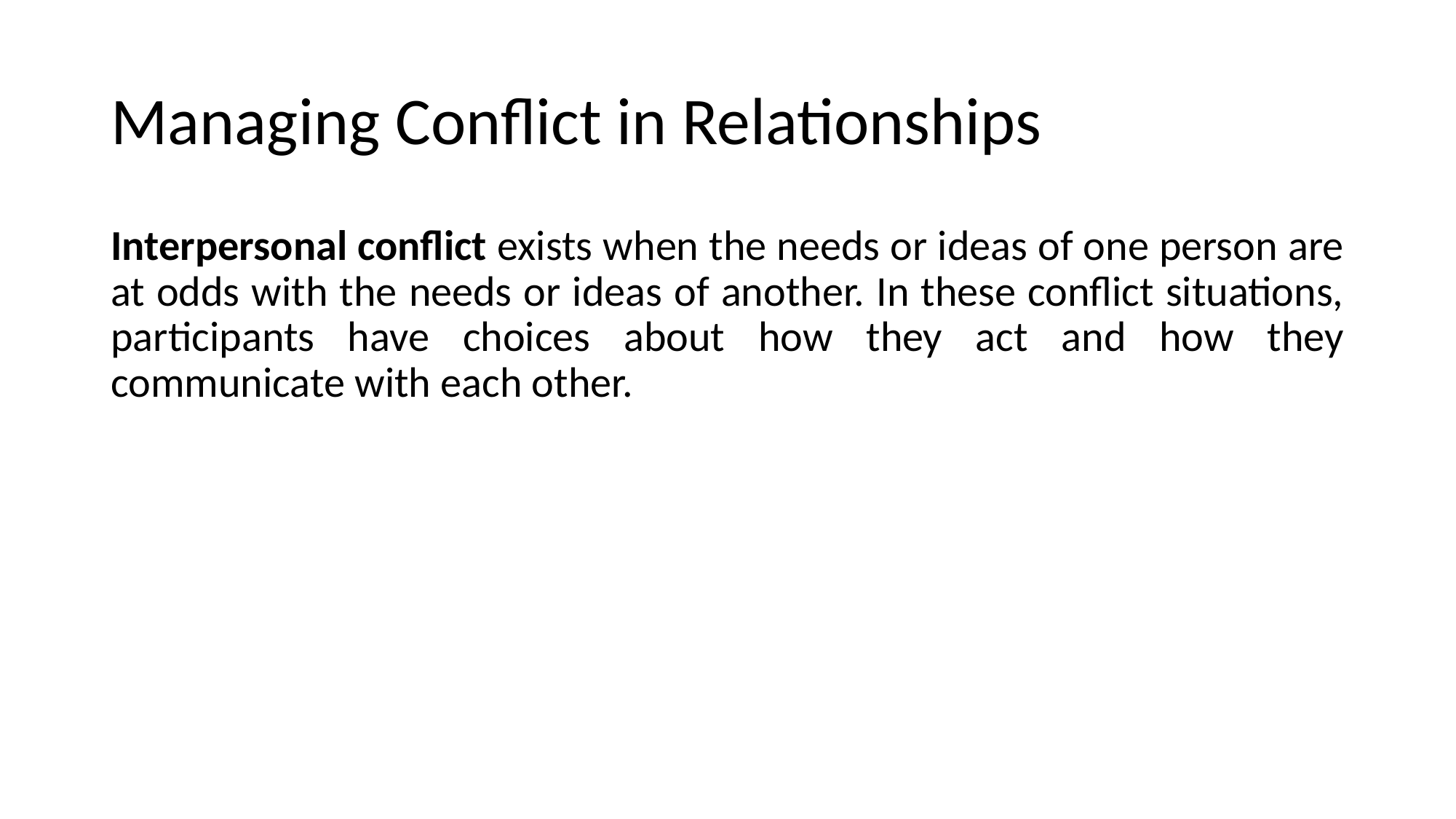

# Managing Conflict in Relationships
Interpersonal conflict exists when the needs or ideas of one person are at odds with the needs or ideas of another. In these conflict situations, participants have choices about how they act and how they communicate with each other.